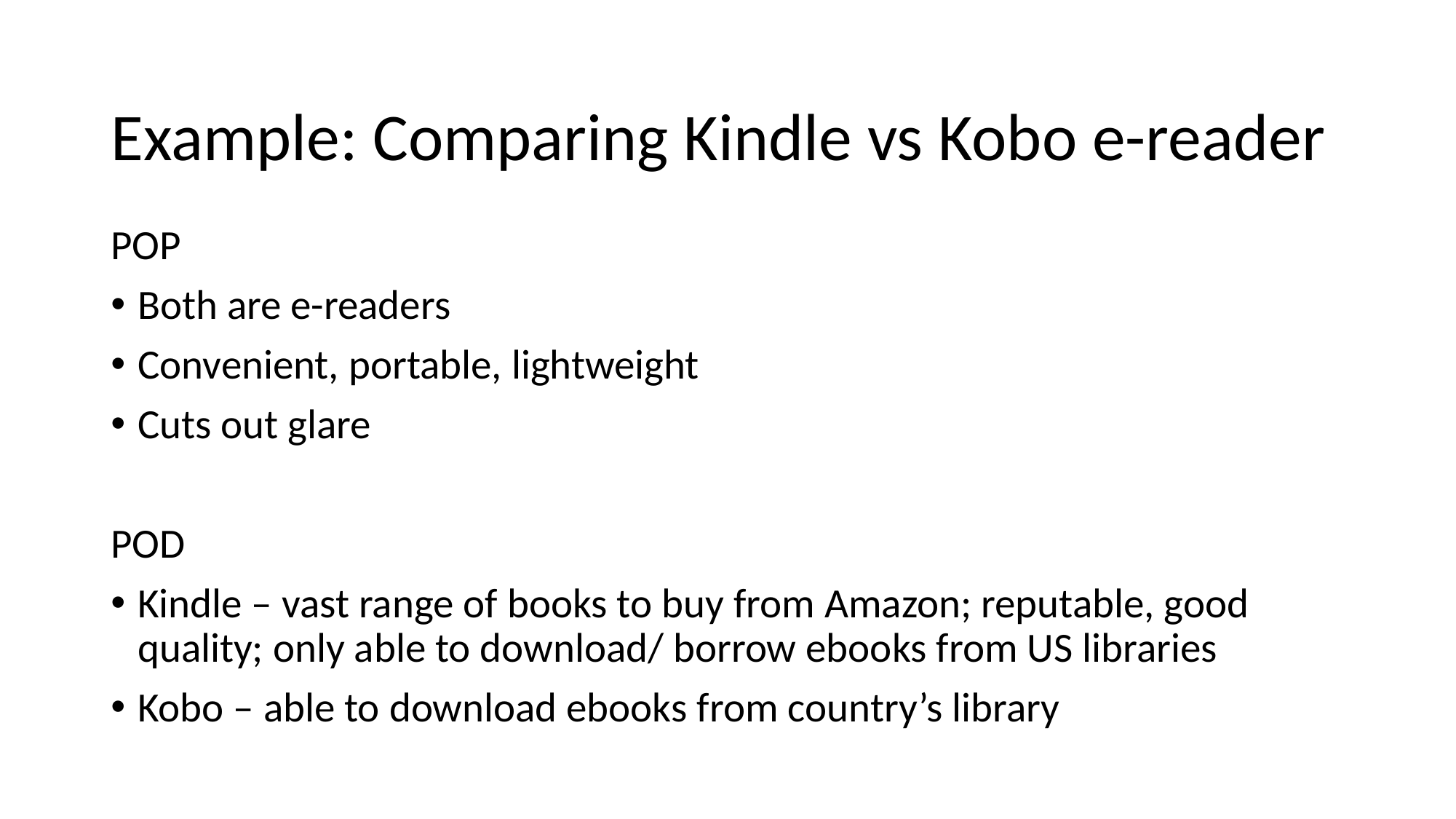

# Example: Comparing Kindle vs Kobo e-reader
POP
Both are e-readers
Convenient, portable, lightweight
Cuts out glare

POD
Kindle – vast range of books to buy from Amazon; reputable, good quality; only able to download/ borrow ebooks from US libraries
Kobo – able to download ebooks from country’s library